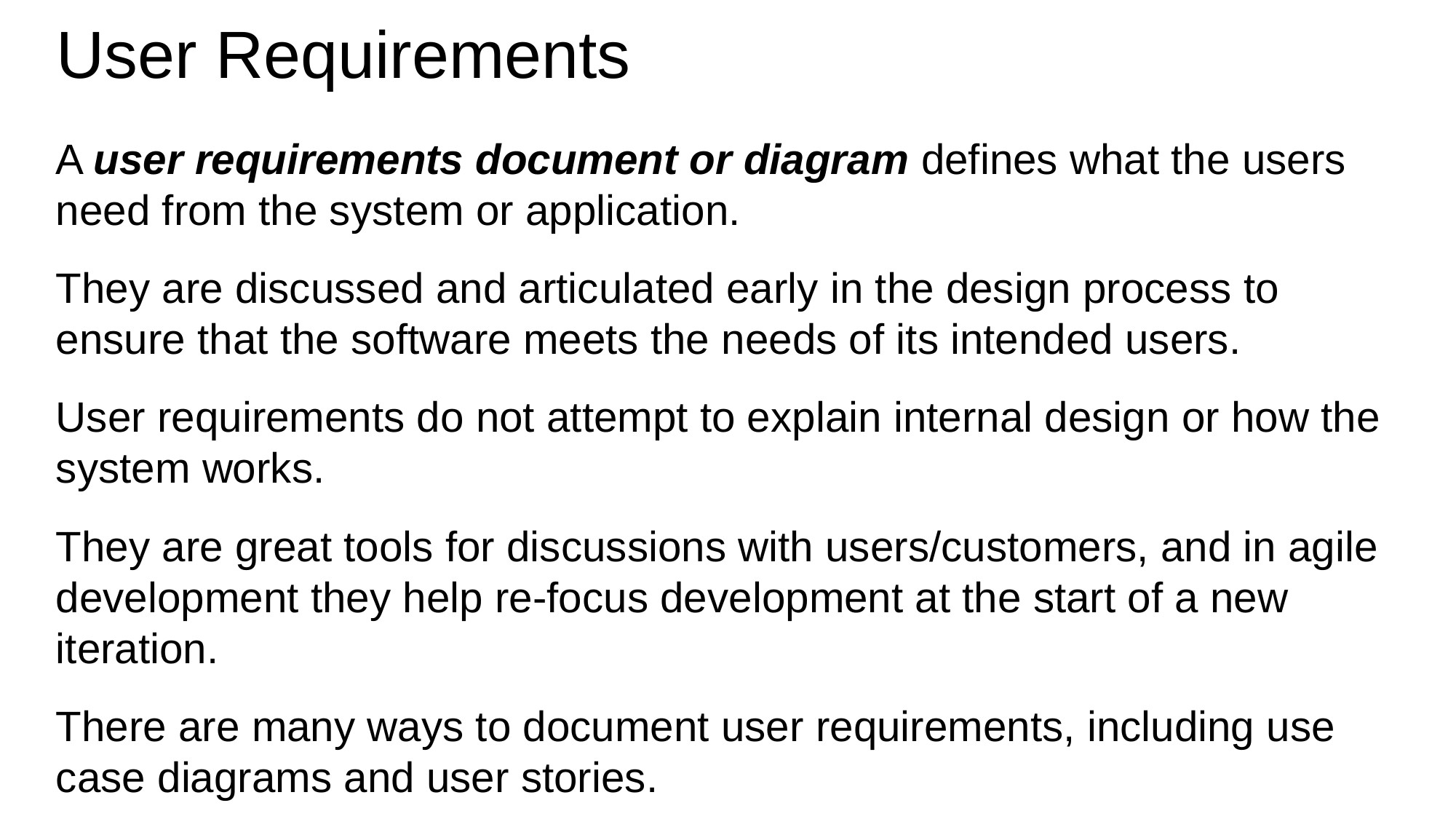

# User Requirements
A user requirements document or diagram defines what the users need from the system or application.
They are discussed and articulated early in the design process to ensure that the software meets the needs of its intended users.
User requirements do not attempt to explain internal design or how the system works.
They are great tools for discussions with users/customers, and in agile development they help re-focus development at the start of a new iteration.
There are many ways to document user requirements, including use case diagrams and user stories.